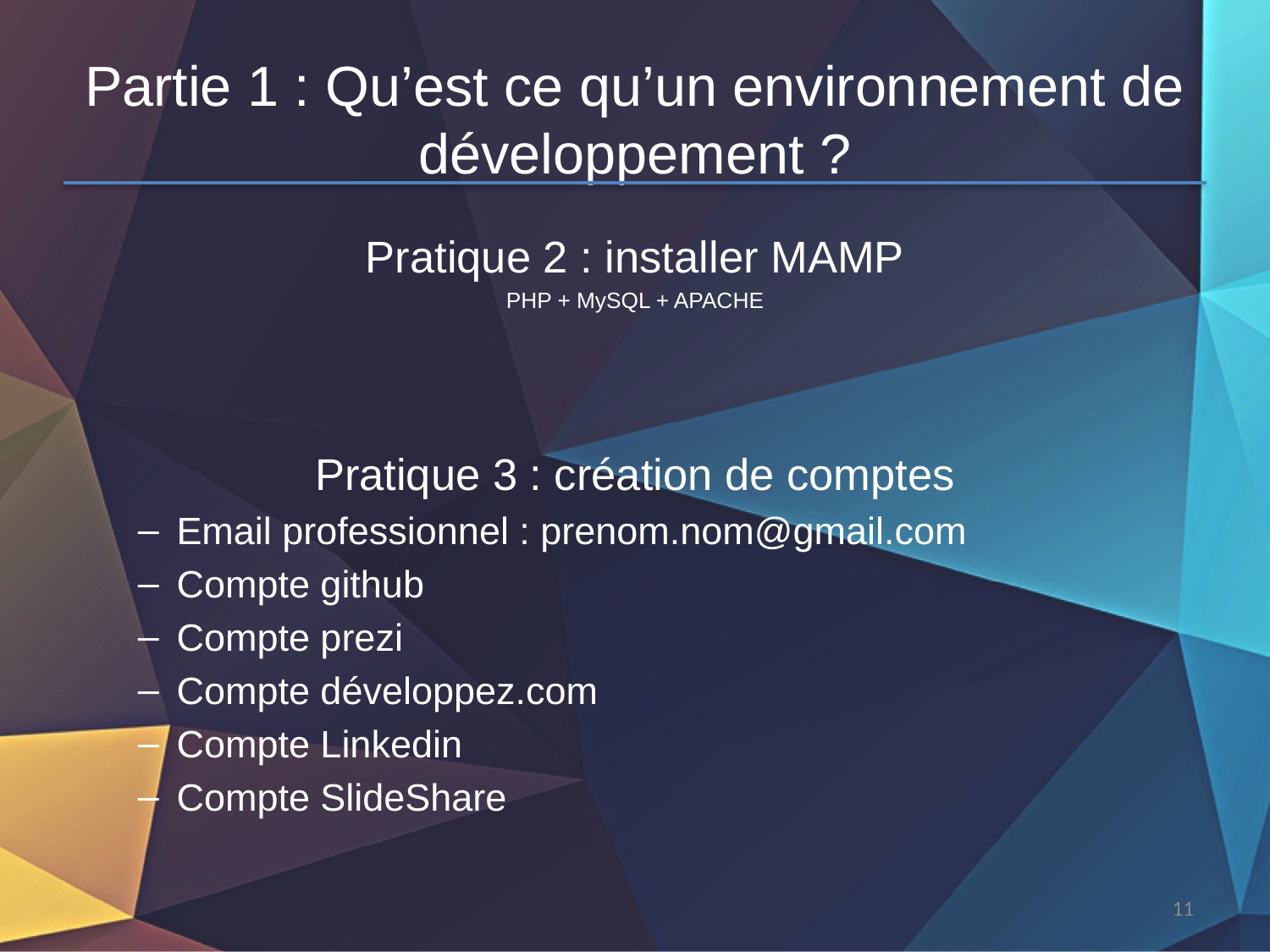

# Partie 1 : Qu’est ce qu’un environnement de développement ?
Pratique 2 : installer MAMP
PHP + MySQL + APACHE

Pratique 3 : création de comptes
Email professionnel : prenom.nom@gmail.com
Compte github
Compte prezi
Compte développez.com
Compte Linkedin
Compte SlideShare

11